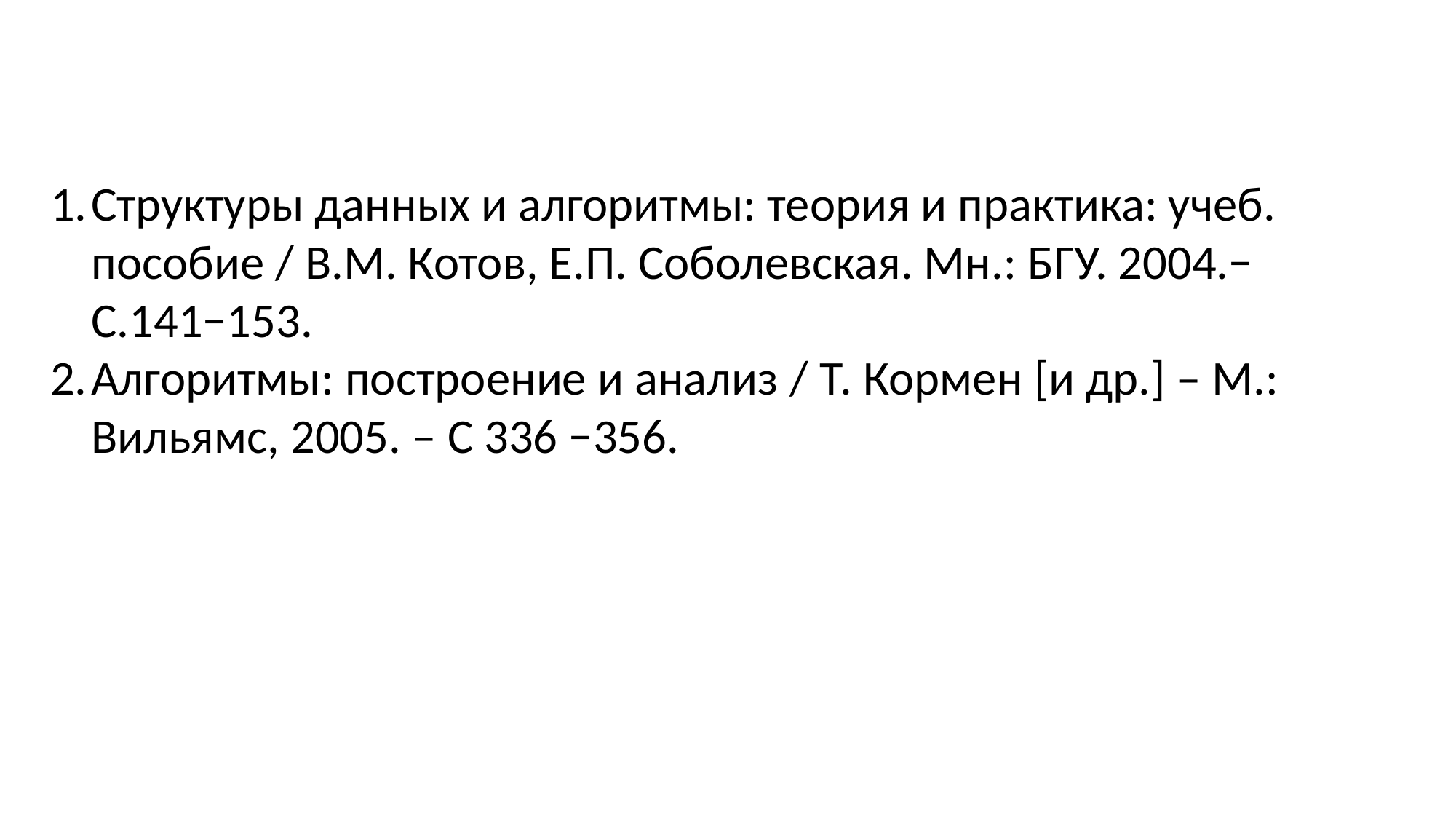

Структуры данных и алгоритмы: теория и практика: учеб. пособие / В.М. Котов, Е.П. Соболевская. Мн.: БГУ. 2004.− С.141−153.
Алгоритмы: построение и анализ / Т. Кормен [и др.] – М.: Вильямс, 2005. – C 336 −356.